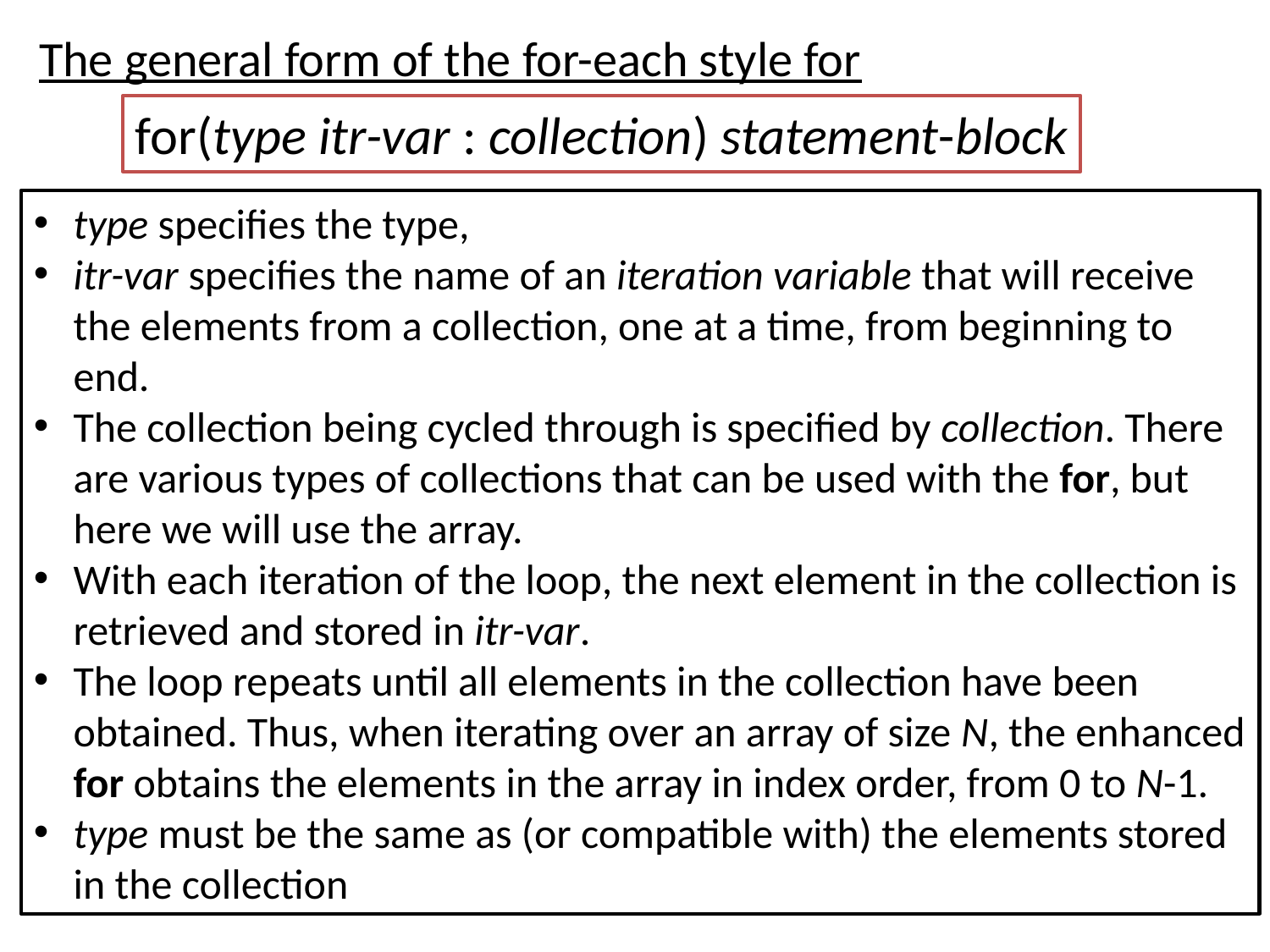

The general form of the for-each style for
for(type itr-var : collection) statement-block
type specifies the type,
itr-var specifies the name of an iteration variable that will receive the elements from a collection, one at a time, from beginning to end.
The collection being cycled through is specified by collection. There are various types of collections that can be used with the for, but here we will use the array.
With each iteration of the loop, the next element in the collection is retrieved and stored in itr-var.
The loop repeats until all elements in the collection have been obtained. Thus, when iterating over an array of size N, the enhanced for obtains the elements in the array in index order, from 0 to N-1.
type must be the same as (or compatible with) the elements stored in the collection